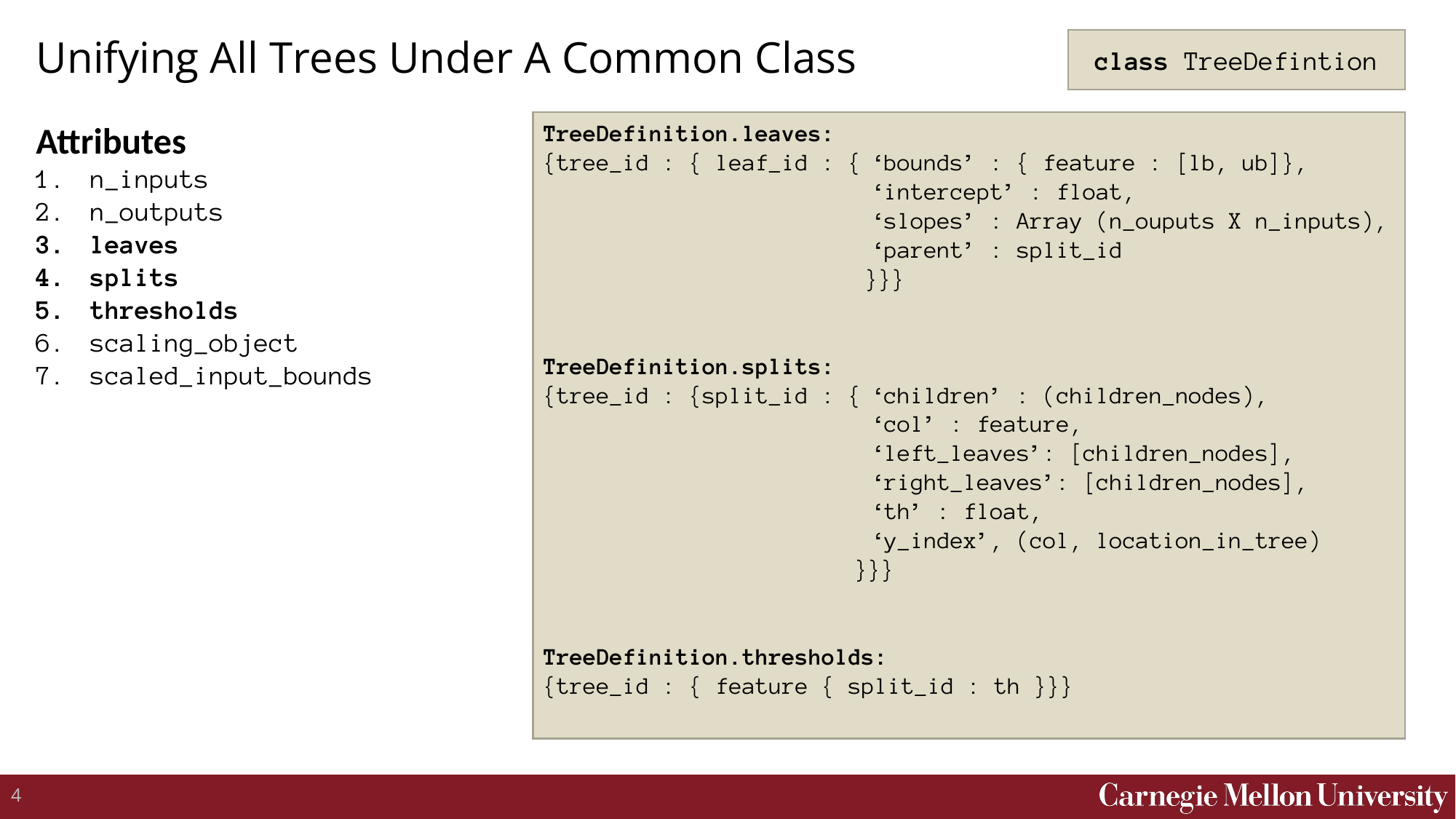

# Unifying All Trees Under A Common Class
class TreeDefintion
TreeDefinition.leaves:
{tree_id : { leaf_id : {	‘bounds’ : { feature : [lb, ub]},
		       	‘intercept’ : float,
		       	‘slopes’ : Array (n_ouputs X n_inputs),
		       	‘parent’ : split_id
	                }}}

TreeDefinition.splits:
{tree_id : {split_id : {	‘children’ : (children_nodes),
                        	‘col’ : feature,
		       	‘left_leaves’: [children_nodes],
                        	‘right_leaves’: [children_nodes],
	      	       	‘th’ : float,
                        	‘y_index’, (col, location_in_tree)
		       }}}

TreeDefinition.thresholds:
{tree_id : { feature { split_id : th }}}
Attributes
n_inputs
n_outputs
leaves
splits
thresholds
scaling_object
scaled_input_bounds
4